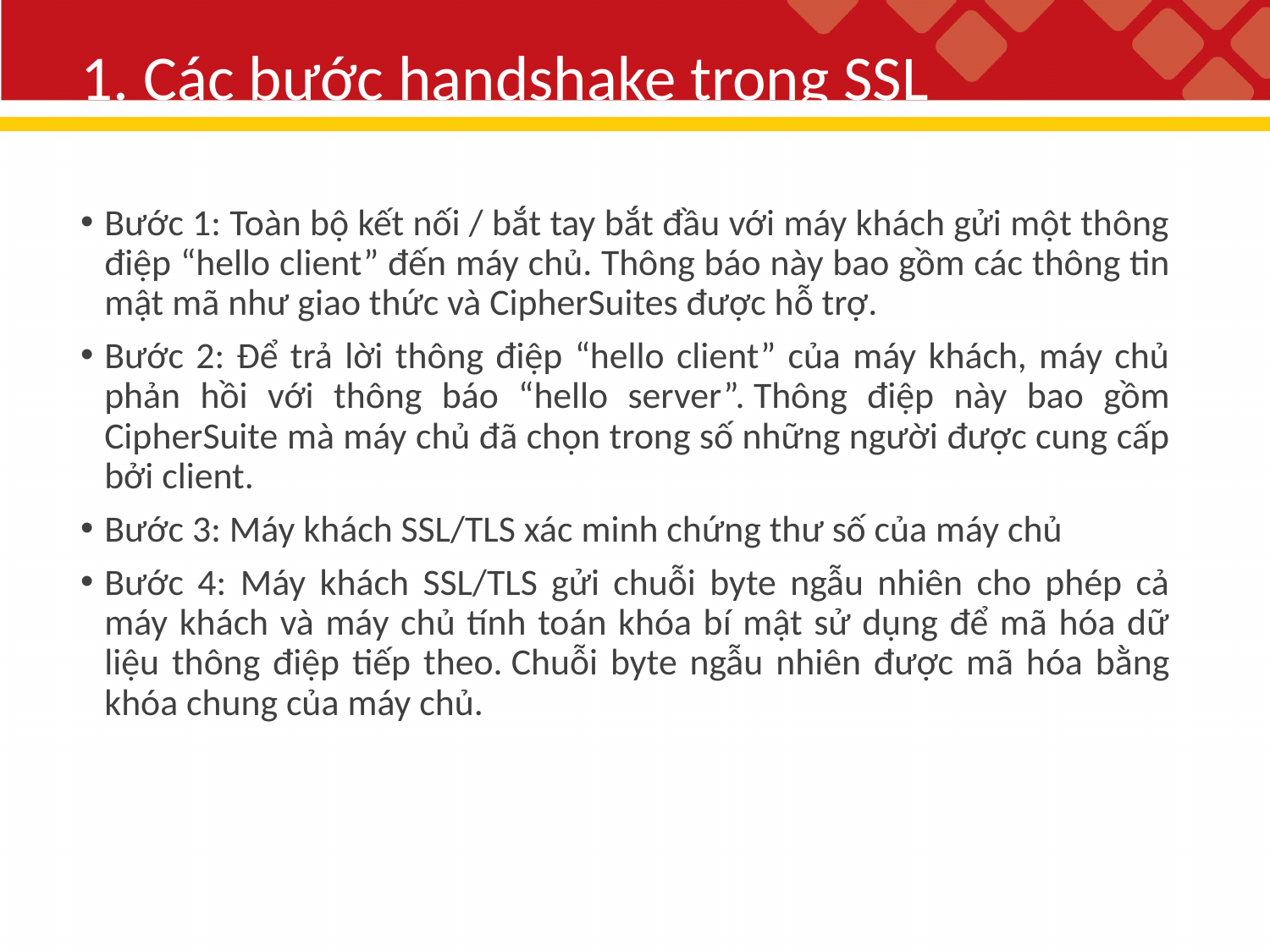

# 1. Các bước handshake trong SSL

Bước 1: Toàn bộ kết nối / bắt tay bắt đầu với máy khách gửi một thông điệp “hello client” đến máy chủ. Thông báo này bao gồm các thông tin mật mã như giao thức và CipherSuites được hỗ trợ.
Bước 2: Để trả lời thông điệp “hello client” của máy khách, máy chủ phản hồi với thông báo “hello server”. Thông điệp này bao gồm CipherSuite mà máy chủ đã chọn trong số những người được cung cấp bởi client.
Bước 3: Máy khách SSL/TLS xác minh chứng thư số của máy chủ
Bước 4: Máy khách SSL/TLS gửi chuỗi byte ngẫu nhiên cho phép cả máy khách và máy chủ tính toán khóa bí mật sử dụng để mã hóa dữ liệu thông điệp tiếp theo. Chuỗi byte ngẫu nhiên được mã hóa bằng khóa chung của máy chủ.